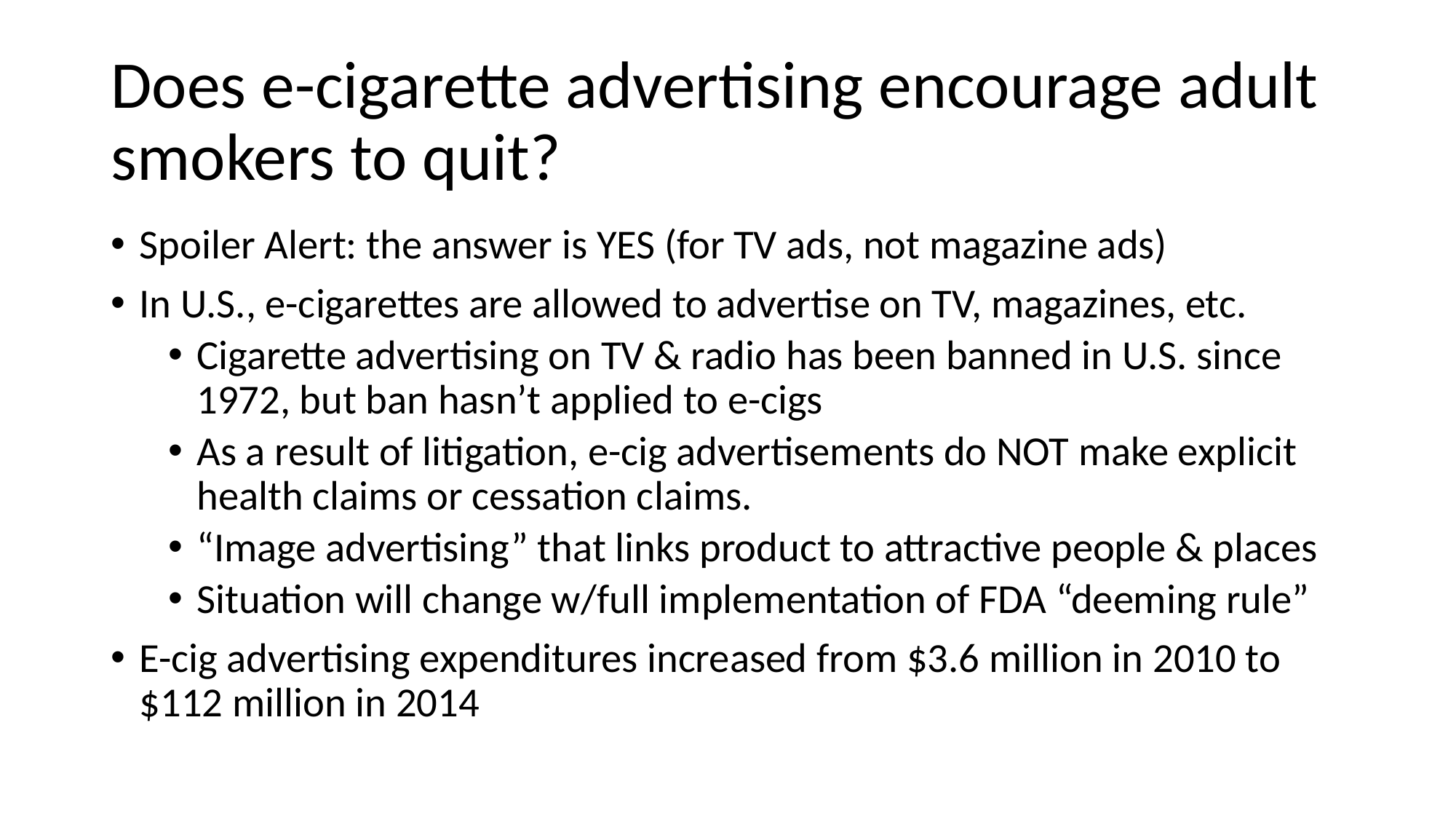

# Does e-cigarette advertising encourage adult smokers to quit?
Spoiler Alert: the answer is YES (for TV ads, not magazine ads)
In U.S., e-cigarettes are allowed to advertise on TV, magazines, etc.
Cigarette advertising on TV & radio has been banned in U.S. since 1972, but ban hasn’t applied to e-cigs
As a result of litigation, e-cig advertisements do NOT make explicit health claims or cessation claims.
“Image advertising” that links product to attractive people & places
Situation will change w/full implementation of FDA “deeming rule”
E-cig advertising expenditures increased from $3.6 million in 2010 to $112 million in 2014